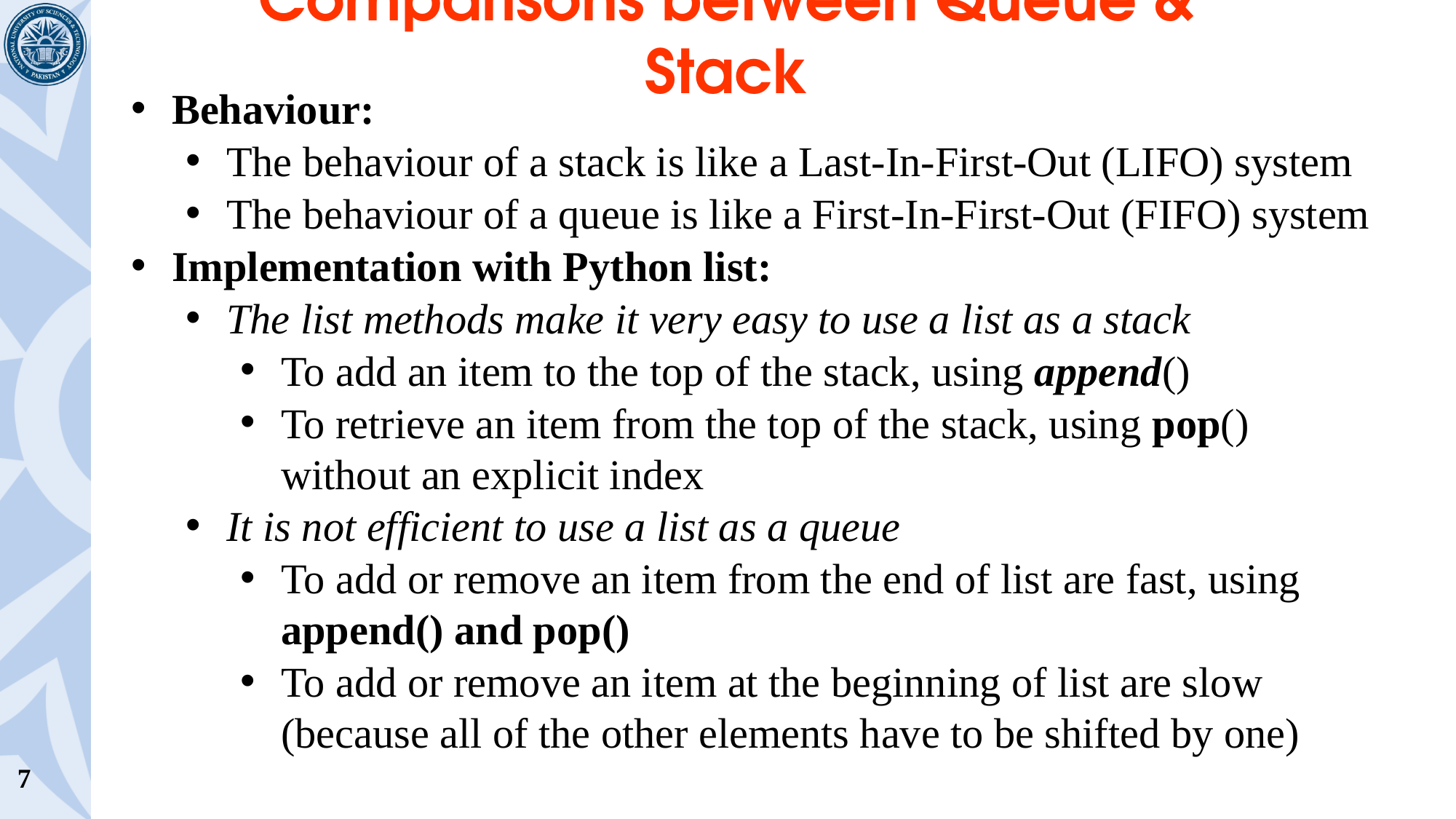

Comparisons between Queue & Stack
Behaviour:
The behaviour of a stack is like a Last-In-First-Out (LIFO) system
The behaviour of a queue is like a First-In-First-Out (FIFO) system
Implementation with Python list:
The list methods make it very easy to use a list as a stack
To add an item to the top of the stack, using append()
To retrieve an item from the top of the stack, using pop() without an explicit index
It is not efficient to use a list as a queue
To add or remove an item from the end of list are fast, using append() and pop()
To add or remove an item at the beginning of list are slow (because all of the other elements have to be shifted by one)
7